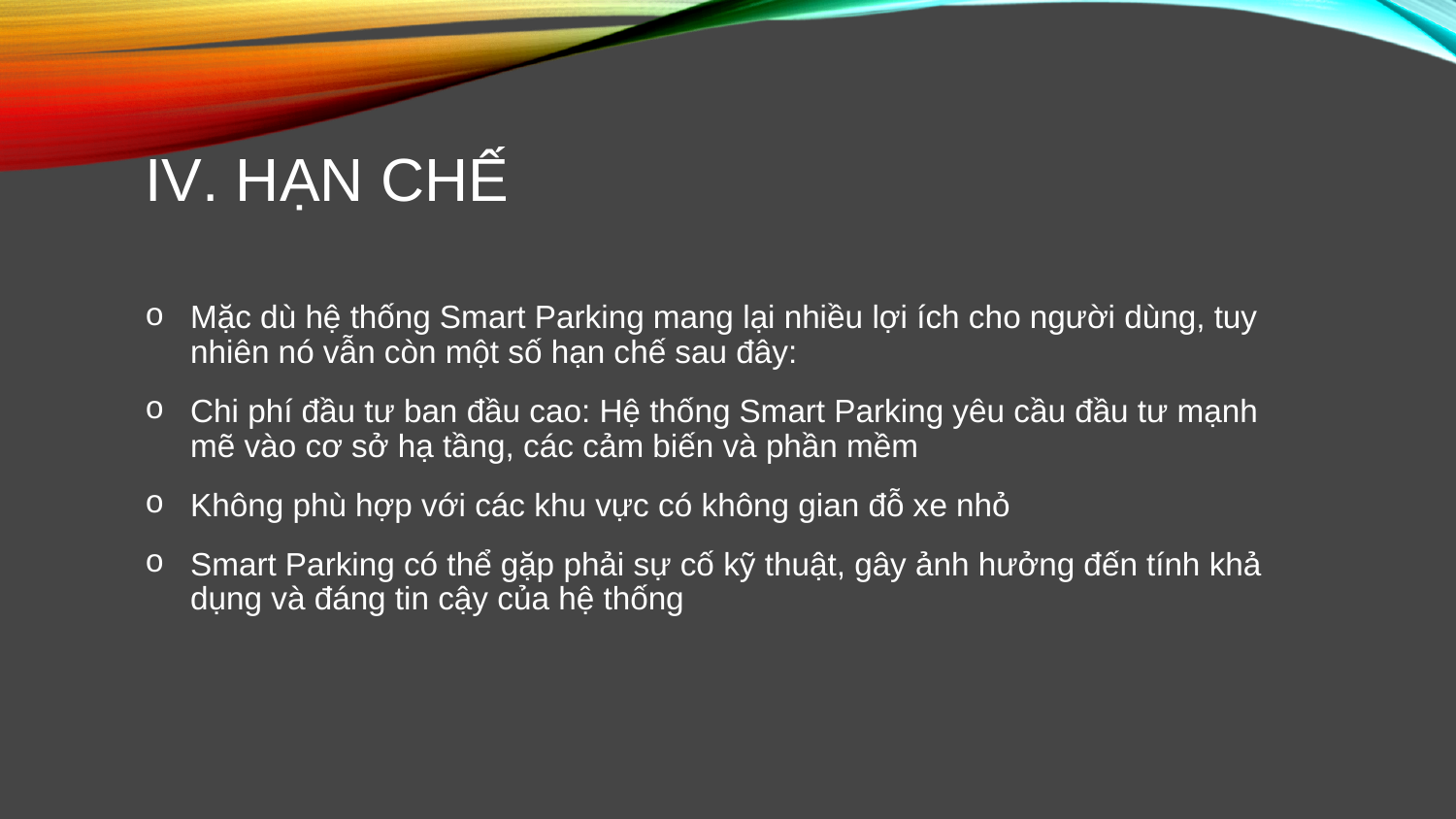

# Iv. Hạn chế
Mặc dù hệ thống Smart Parking mang lại nhiều lợi ích cho người dùng, tuy nhiên nó vẫn còn một số hạn chế sau đây:
Chi phí đầu tư ban đầu cao: Hệ thống Smart Parking yêu cầu đầu tư mạnh mẽ vào cơ sở hạ tầng, các cảm biến và phần mềm
Không phù hợp với các khu vực có không gian đỗ xe nhỏ
Smart Parking có thể gặp phải sự cố kỹ thuật, gây ảnh hưởng đến tính khả dụng và đáng tin cậy của hệ thống